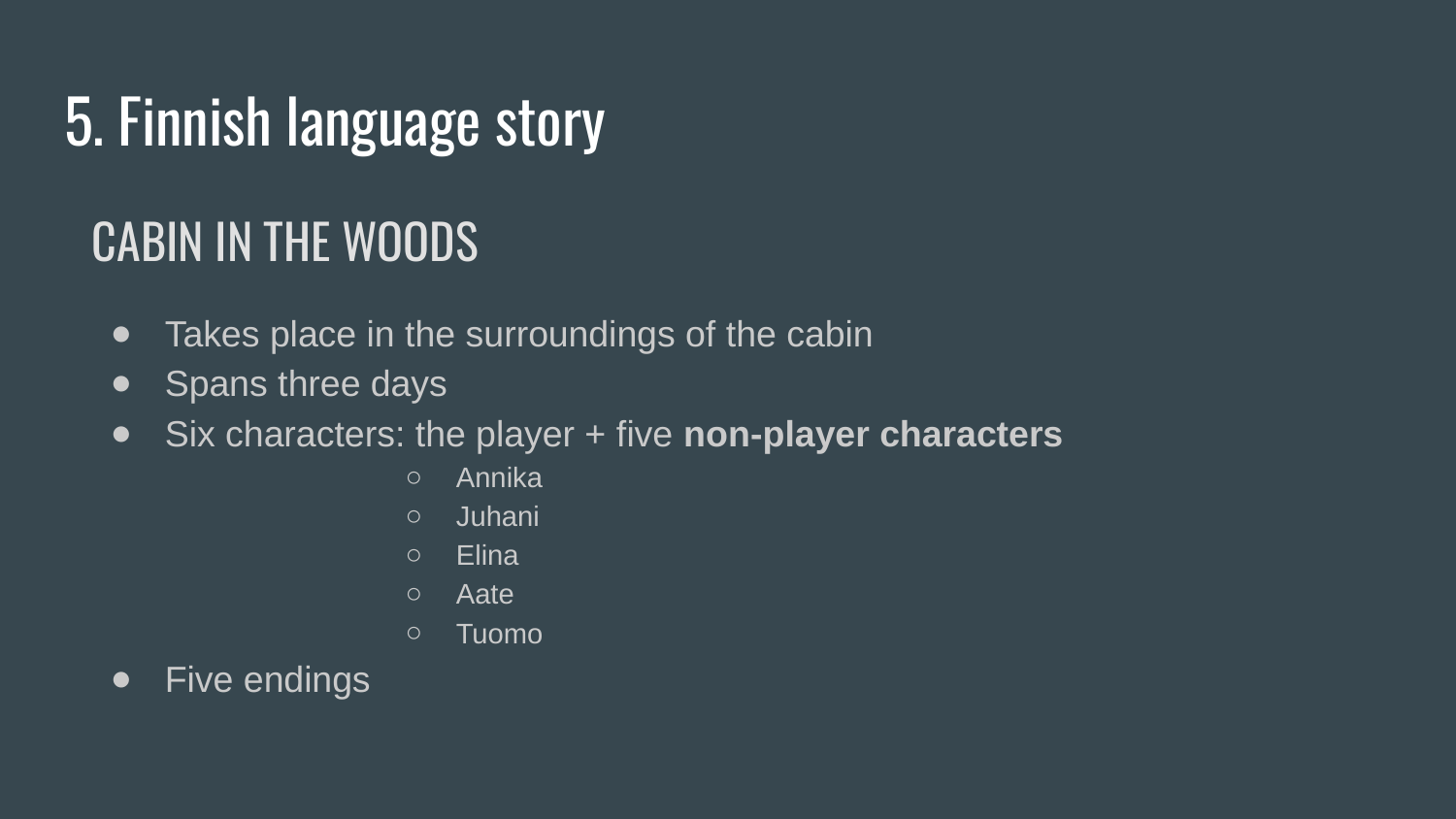

# 5. Finnish language story
CABIN IN THE WOODS
Takes place in the surroundings of the cabin
Spans three days
Six characters: the player + five non-player characters
Annika
Juhani
Elina
Aate
Tuomo
Five endings